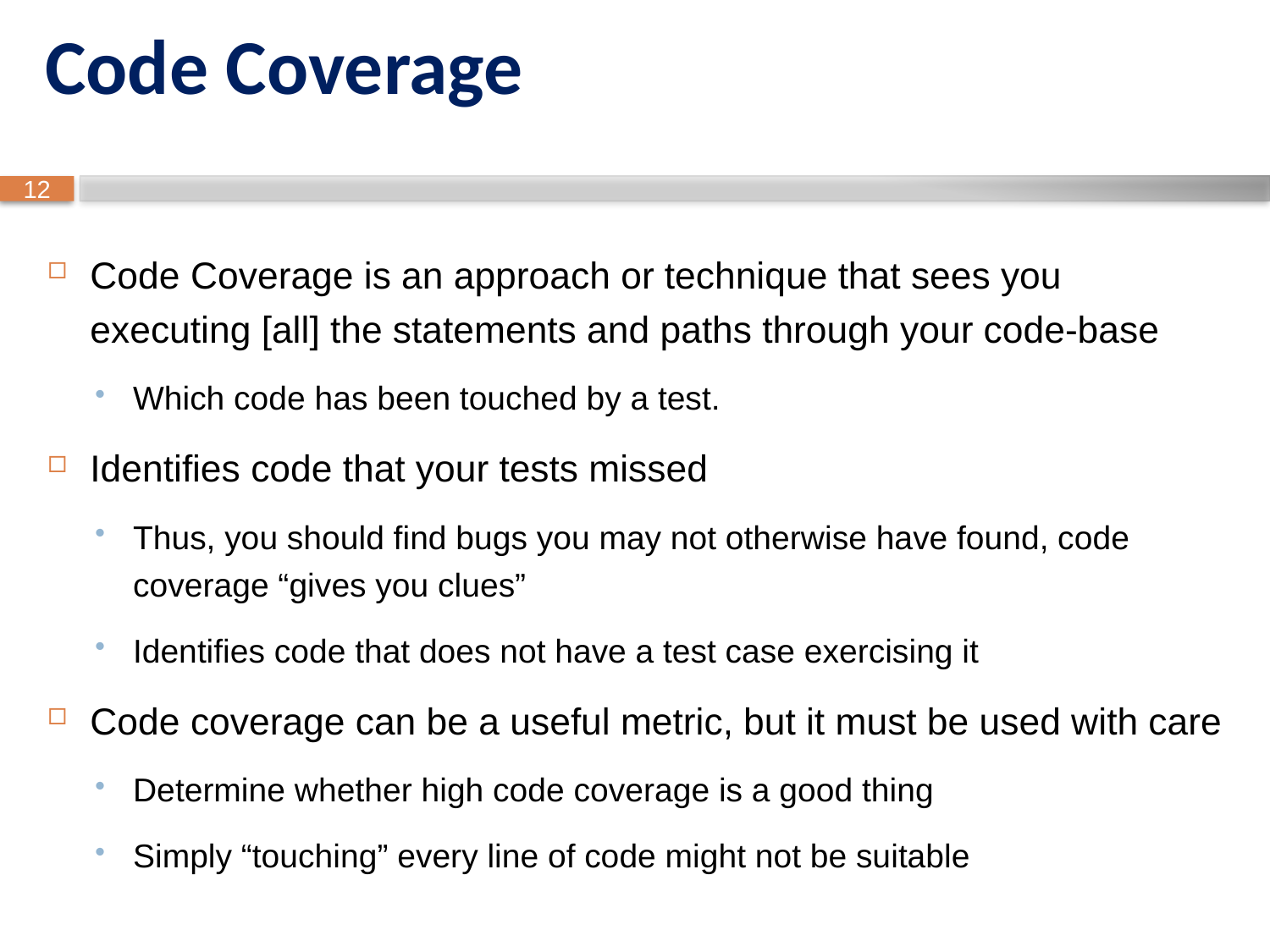

# Code Coverage
Code Coverage is an approach or technique that sees you executing [all] the statements and paths through your code-base
Which code has been touched by a test.
Identifies code that your tests missed
Thus, you should find bugs you may not otherwise have found, code coverage “gives you clues”
Identifies code that does not have a test case exercising it
Code coverage can be a useful metric, but it must be used with care
Determine whether high code coverage is a good thing
Simply “touching” every line of code might not be suitable